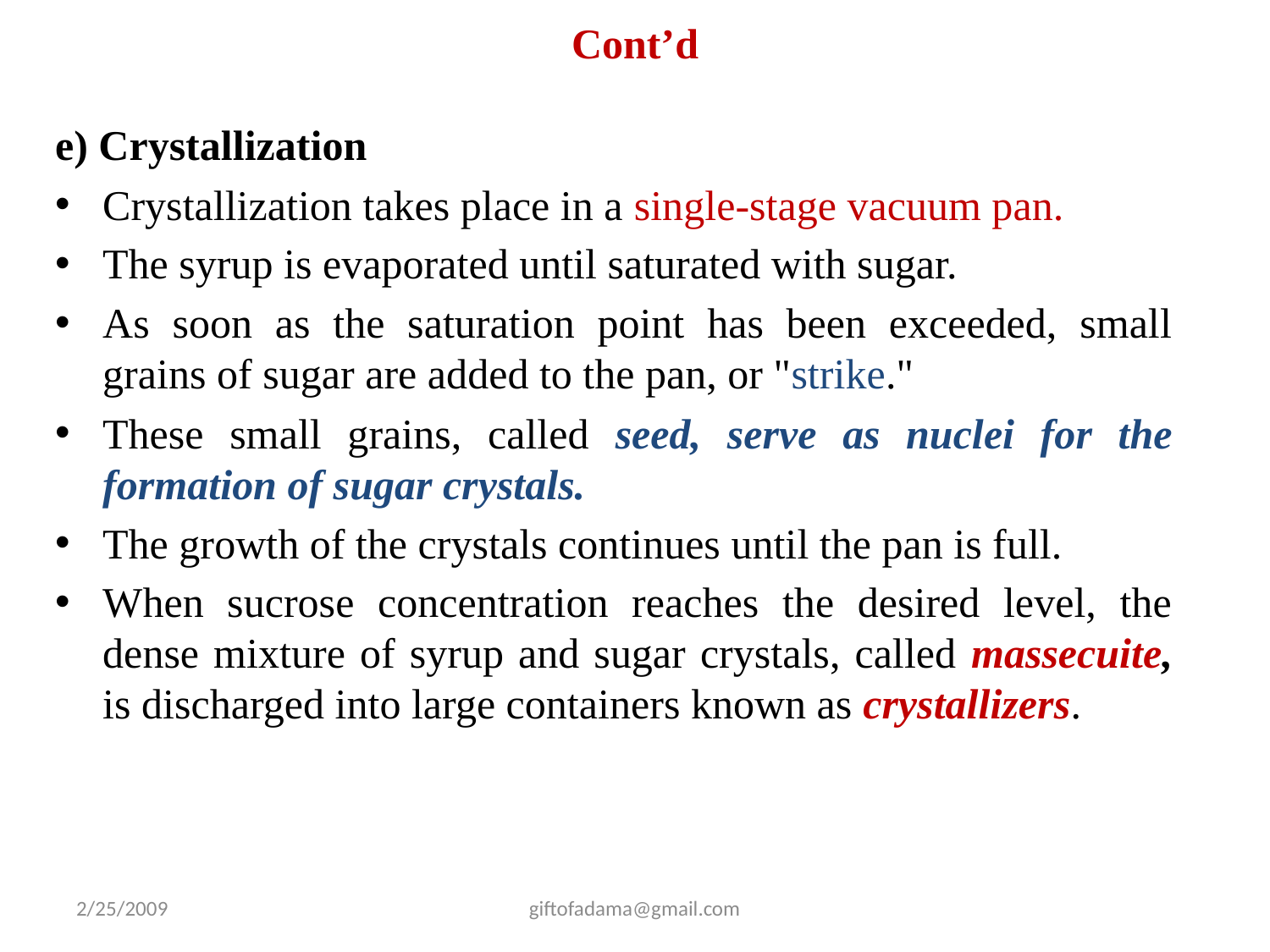

# Cont’d
e) Crystallization
Crystallization takes place in a single-stage vacuum pan.
The syrup is evaporated until saturated with sugar.
As soon as the saturation point has been exceeded, small grains of sugar are added to the pan, or "strike."
These small grains, called seed, serve as nuclei for the formation of sugar crystals.
The growth of the crystals continues until the pan is full.
When sucrose concentration reaches the desired level, the dense mixture of syrup and sugar crystals, called massecuite, is discharged into large containers known as crystallizers.

2/25/2009
giftofadama@gmail.com